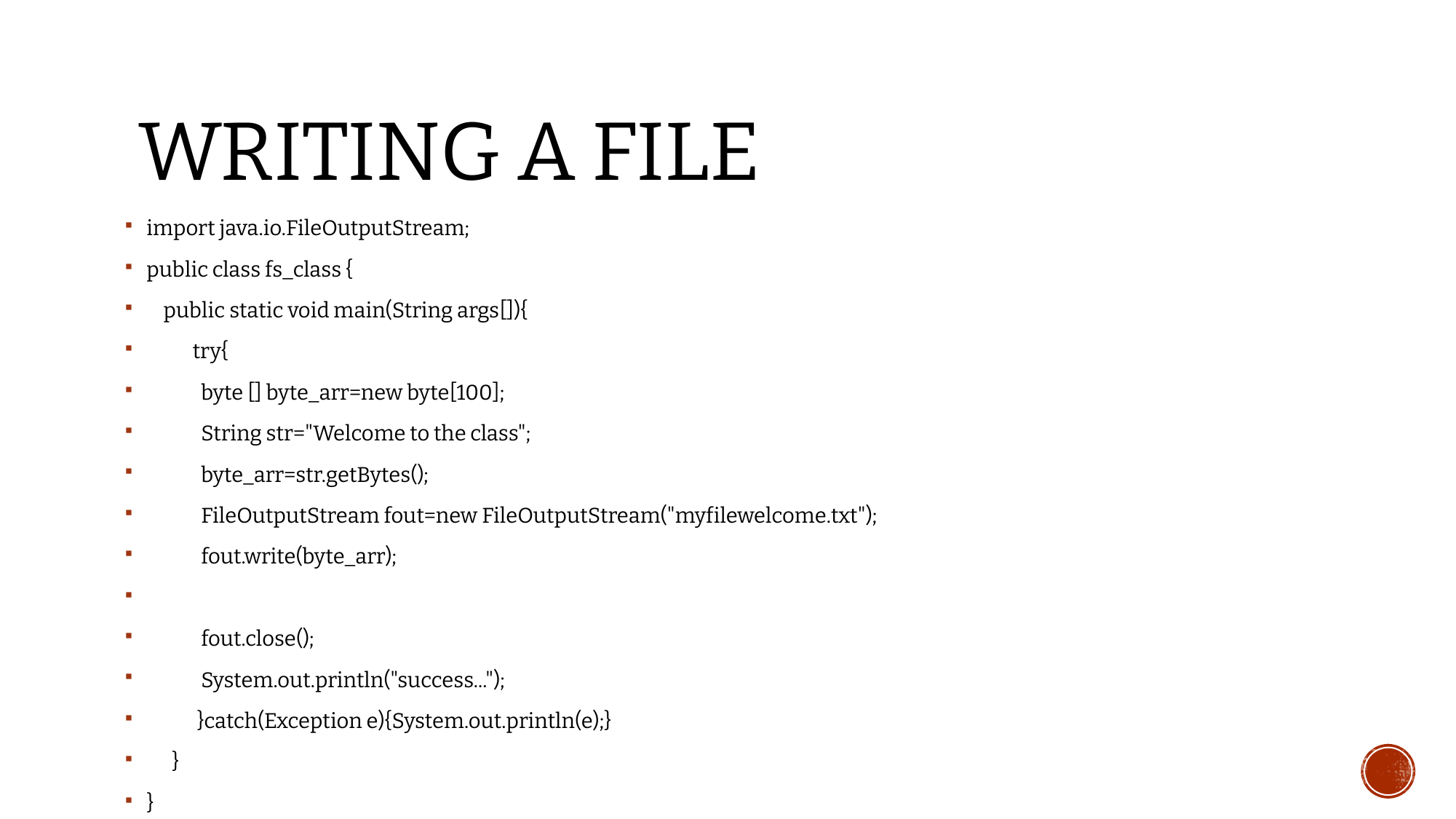

# Writing a file
import java.io.FileOutputStream;
public class fs_class {
    public static void main(String args[]){
           try{
             byte [] byte_arr=new byte[100];
             String str="Welcome to the class";
             byte_arr=str.getBytes();
             FileOutputStream fout=new FileOutputStream("myfilewelcome.txt");
             fout.write(byte_arr);

             fout.close();
             System.out.println("success...");
            }catch(Exception e){System.out.println(e);}
      }
}